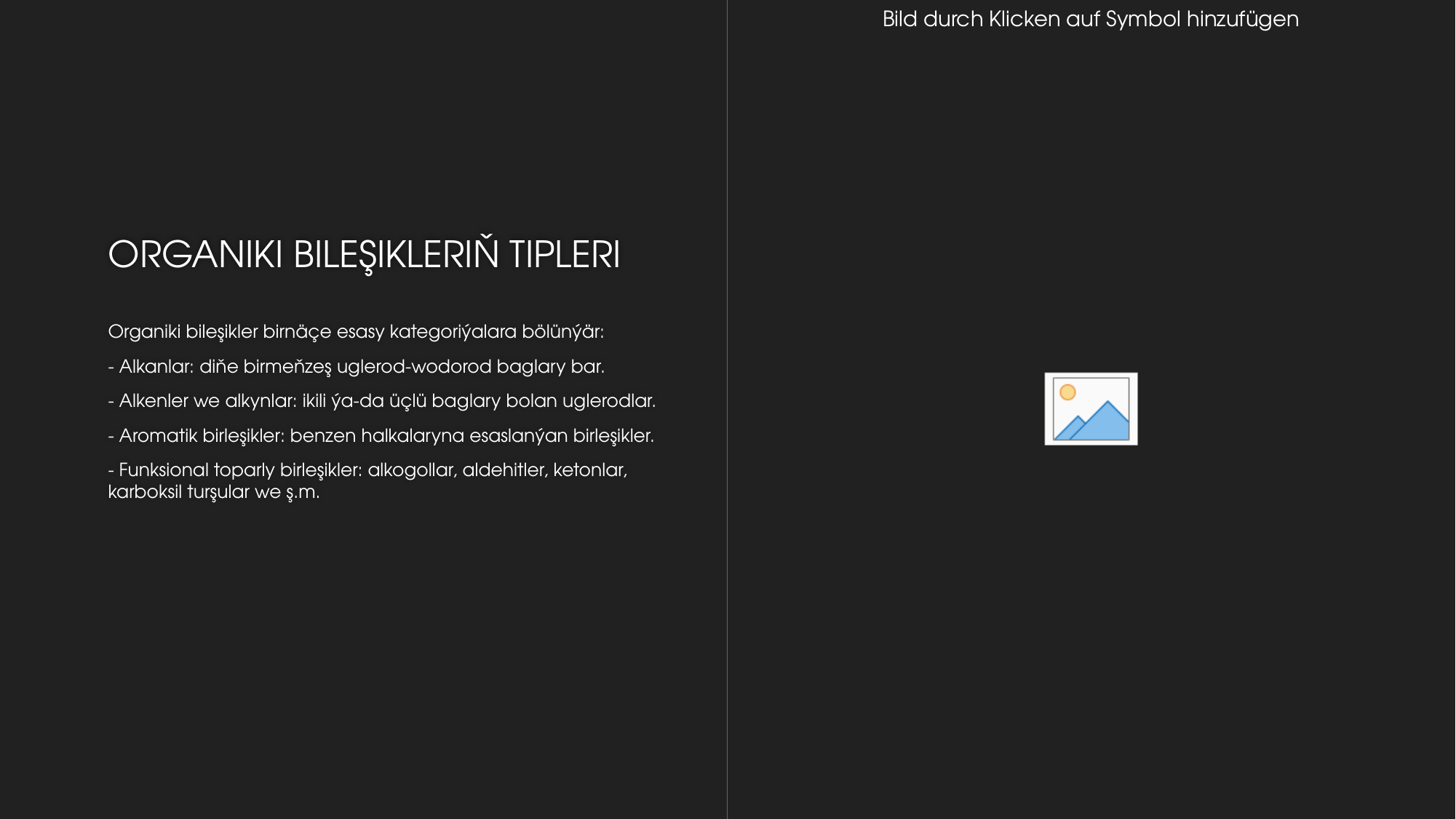

# ORGANIKI BILEŞIKLERIŇ TIPLERI

Organiki bileşikler birnäçe esasy kategoriýalara bölünýär:
- Alkanlar: diňe birmeňzeş uglerod-wodorod baglary bar.
- Alkenler we alkynlar: ikili ýa-da üçlü baglary bolan uglerodlar.
- Aromatik birleşikler: benzen halkalaryna esaslanýan birleşikler.
- Funksional toparly birleşikler: alkogollar, aldehitler, ketonlar, karboksil turşular we ş.m.